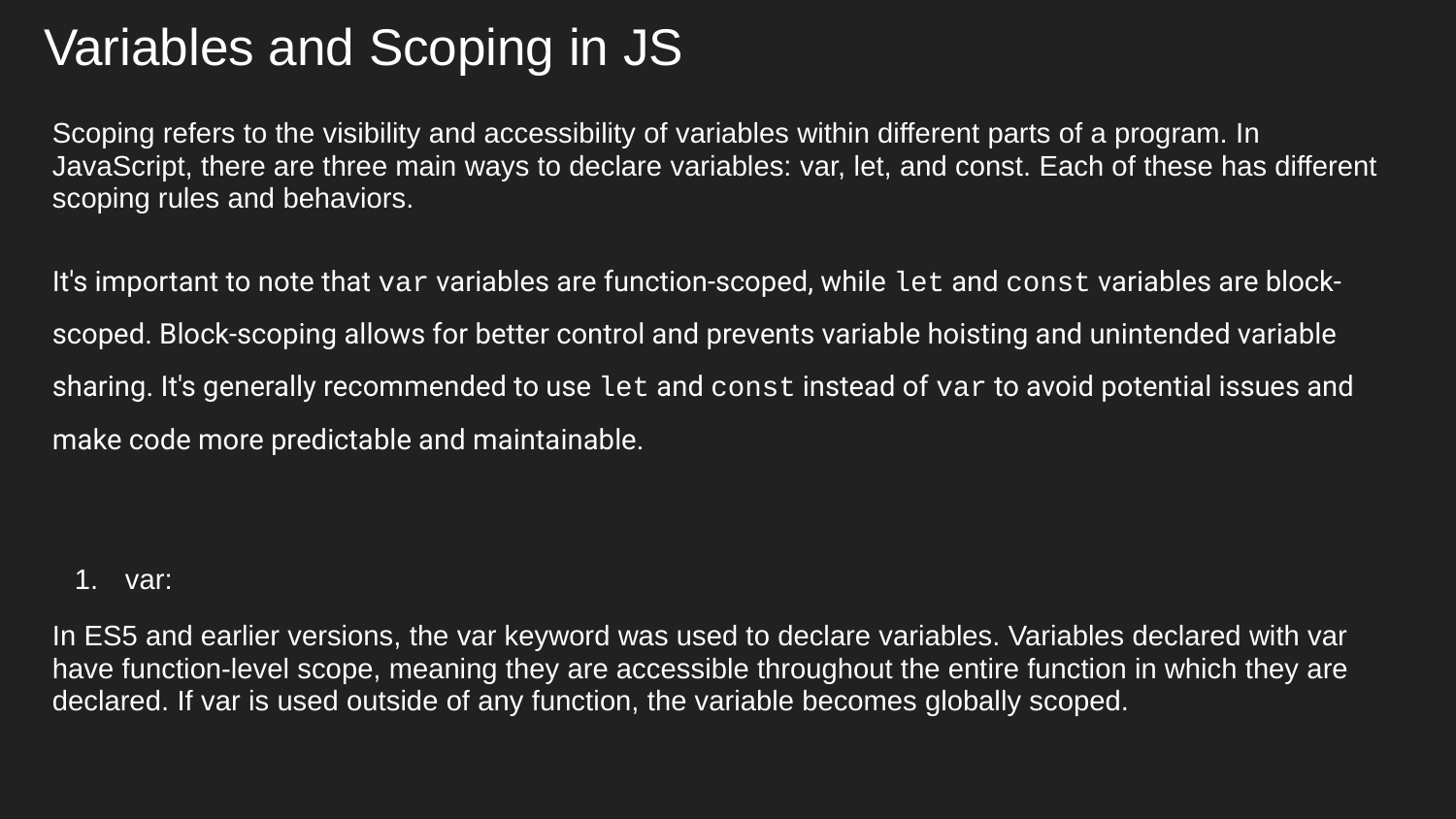

# Variables and Scoping in JS
Scoping refers to the visibility and accessibility of variables within different parts of a program. In JavaScript, there are three main ways to declare variables: var, let, and const. Each of these has different scoping rules and behaviors.
It's important to note that var variables are function-scoped, while let and const variables are block-scoped. Block-scoping allows for better control and prevents variable hoisting and unintended variable sharing. It's generally recommended to use let and const instead of var to avoid potential issues and make code more predictable and maintainable.

var:
In ES5 and earlier versions, the var keyword was used to declare variables. Variables declared with var have function-level scope, meaning they are accessible throughout the entire function in which they are declared. If var is used outside of any function, the variable becomes globally scoped.